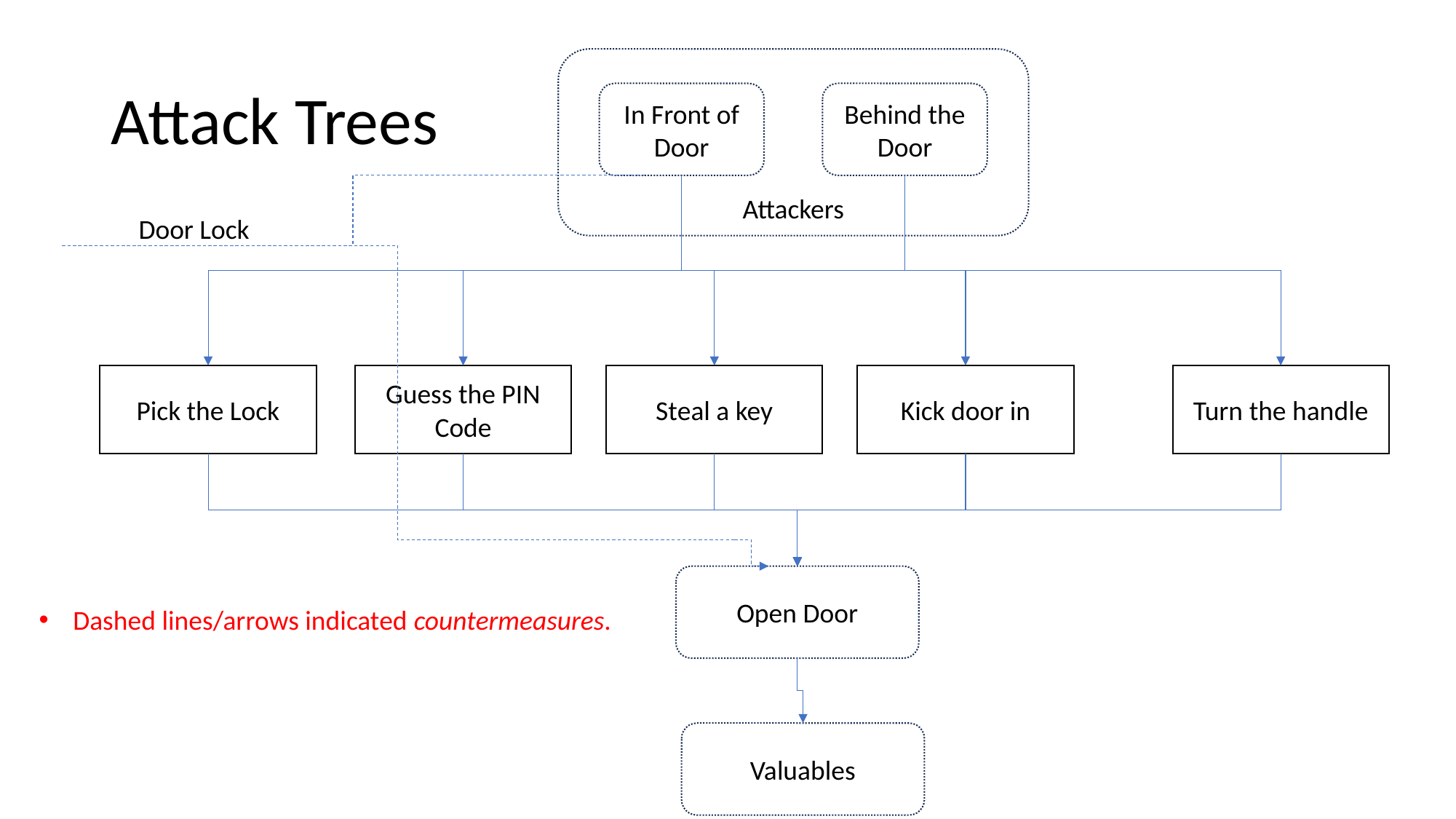

# Attack Trees
Attackers
Behind the Door
In Front of Door
Door Lock
Pick the Lock
Guess the PIN Code
Steal a key
Kick door in
Turn the handle
Open Door
Dashed lines/arrows indicated countermeasures.
Valuables